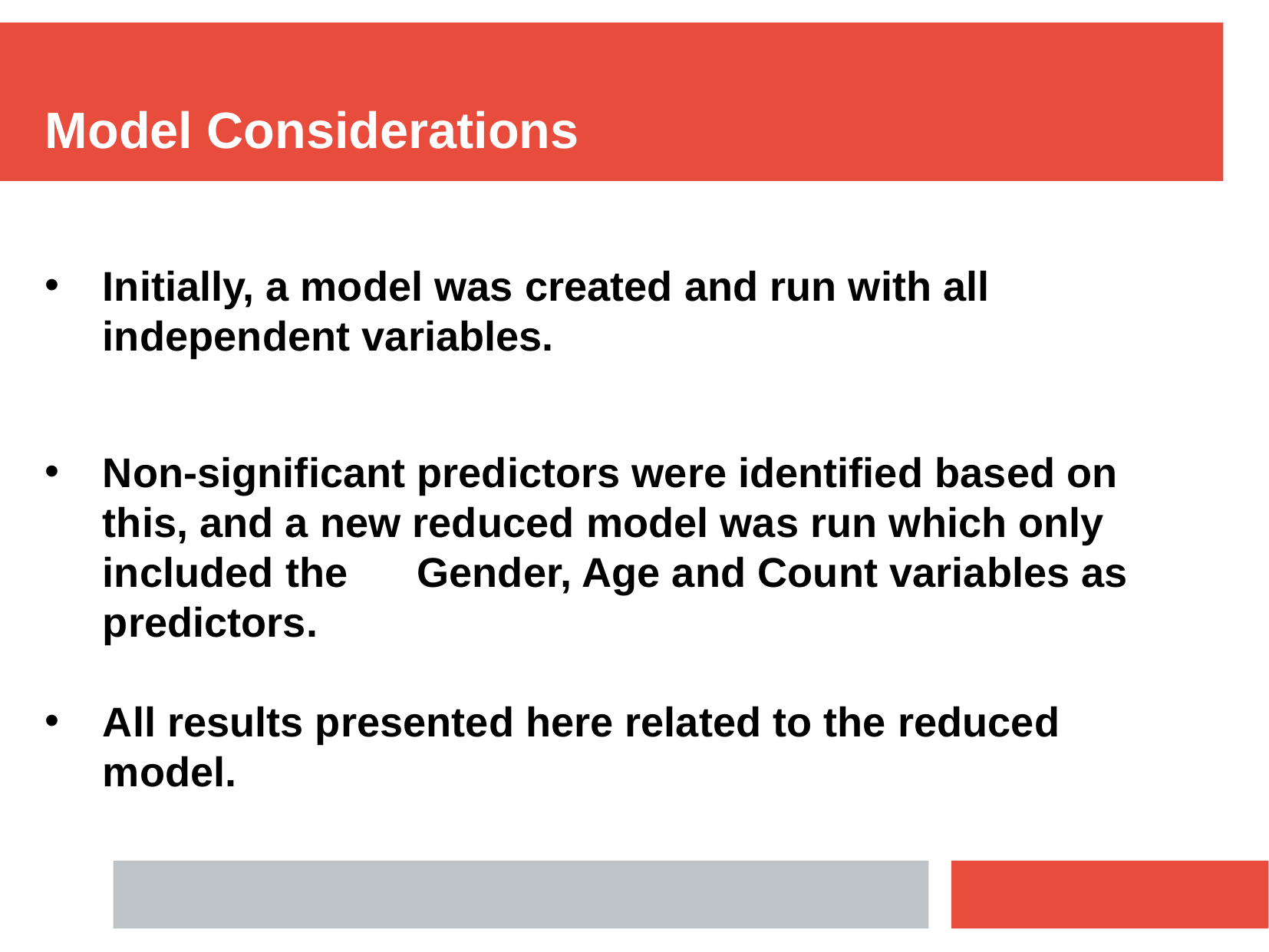

Model Considerations
Initially, a model was created and run with all independent variables.

Non-significant predictors were identified based on this, and a new reduced model was run which only included the      Gender, Age and Count variables as predictors.

All results presented here related to the reduced model.